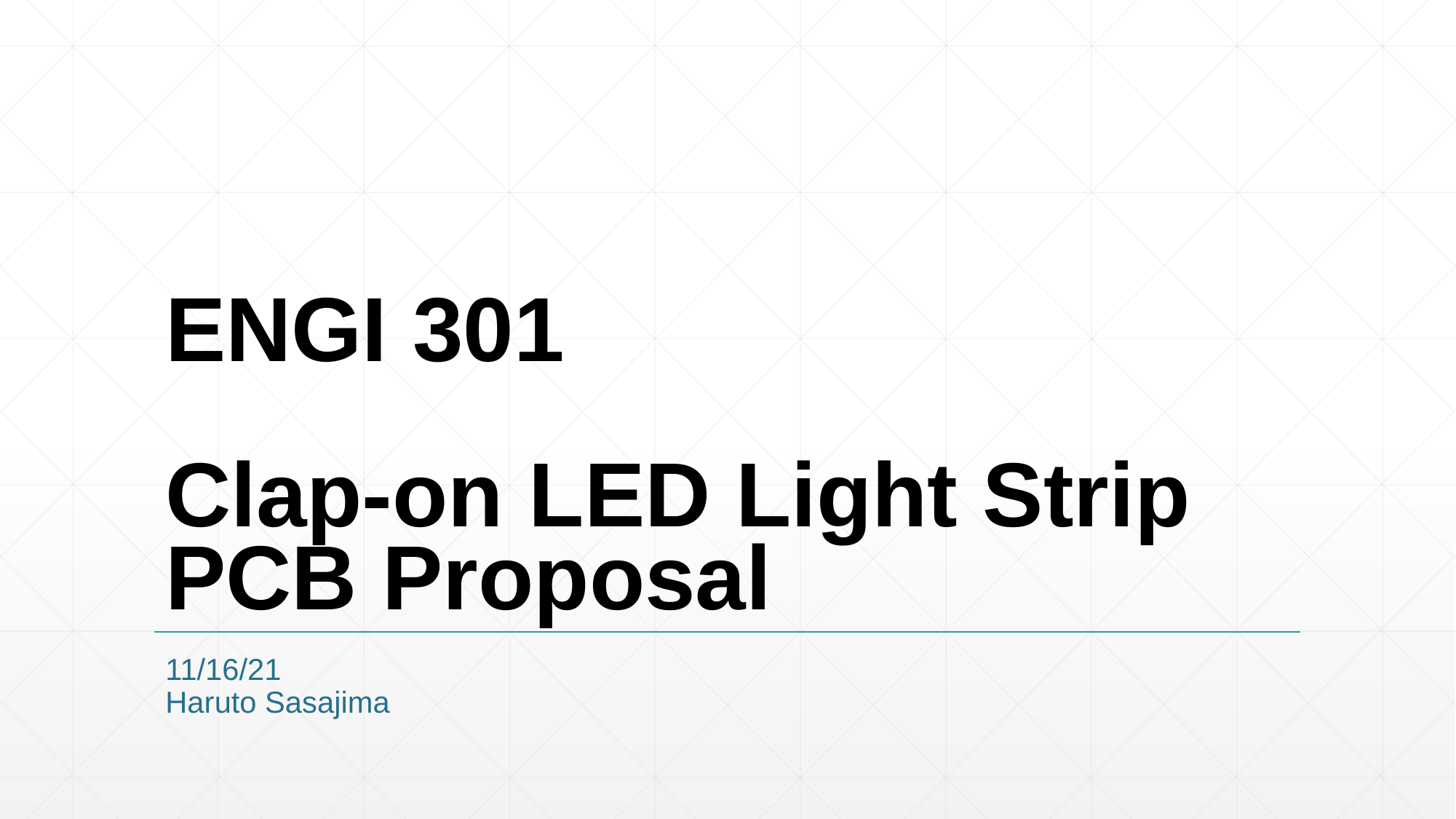

# ENGI 301 Clap-on LED Light Strip PCB Proposal
11/16/21
Haruto Sasajima